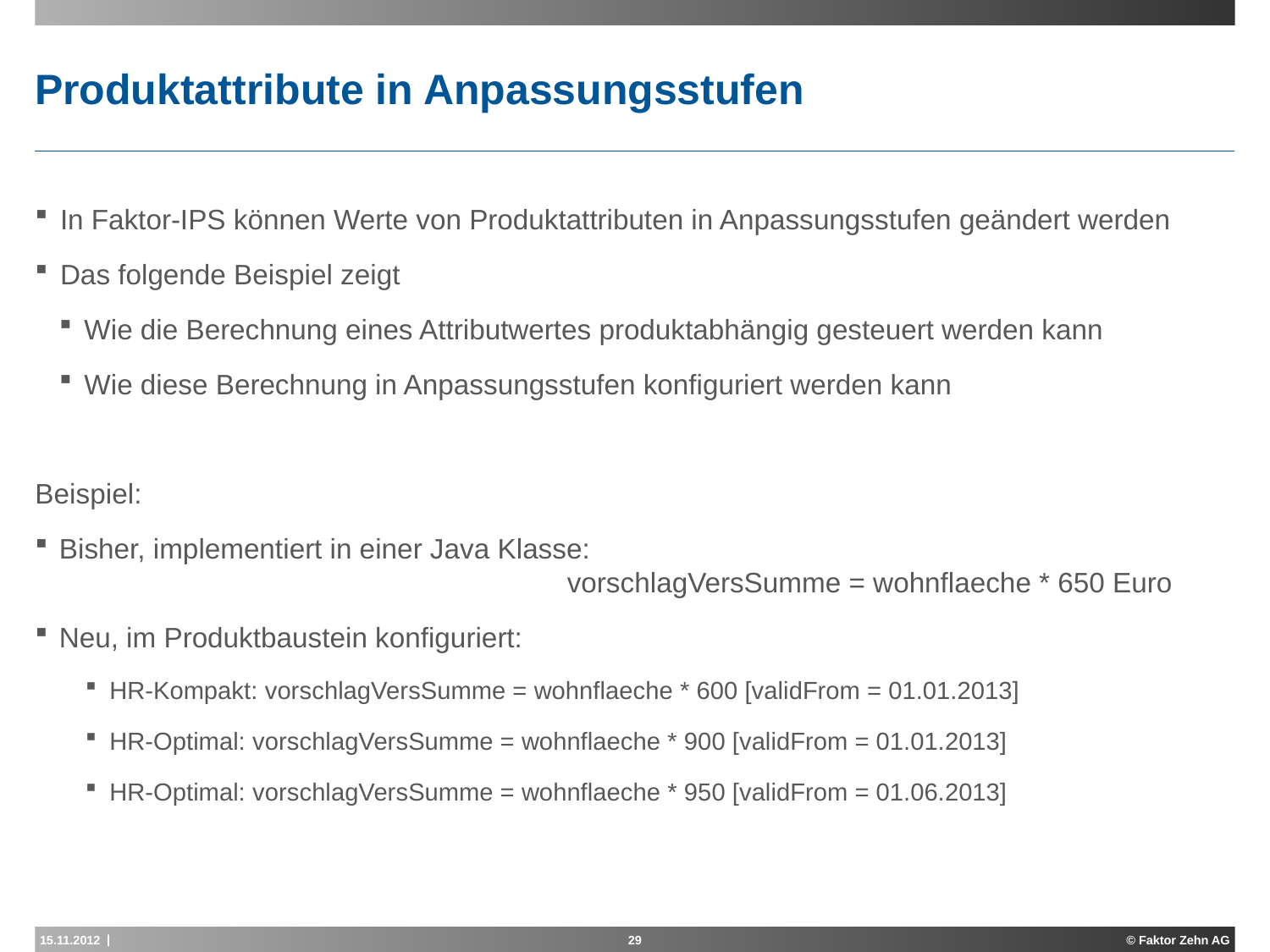

# Produktattribute in Anpassungsstufen
In Faktor-IPS können Werte von Produktattributen in Anpassungsstufen geändert werden
Das folgende Beispiel zeigt
Wie die Berechnung eines Attributwertes produktabhängig gesteuert werden kann
Wie diese Berechnung in Anpassungsstufen konfiguriert werden kann

Beispiel:
Bisher, implementiert in einer Java Klasse:
				vorschlagVersSumme = wohnflaeche * 650 Euro
Neu, im Produktbaustein konfiguriert:
HR-Kompakt: vorschlagVersSumme = wohnflaeche * 600 [validFrom = 01.01.2013]
HR-Optimal: vorschlagVersSumme = wohnflaeche * 900 [validFrom = 01.01.2013]
HR-Optimal: vorschlagVersSumme = wohnflaeche * 950 [validFrom = 01.06.2013]

15.11.2012
29